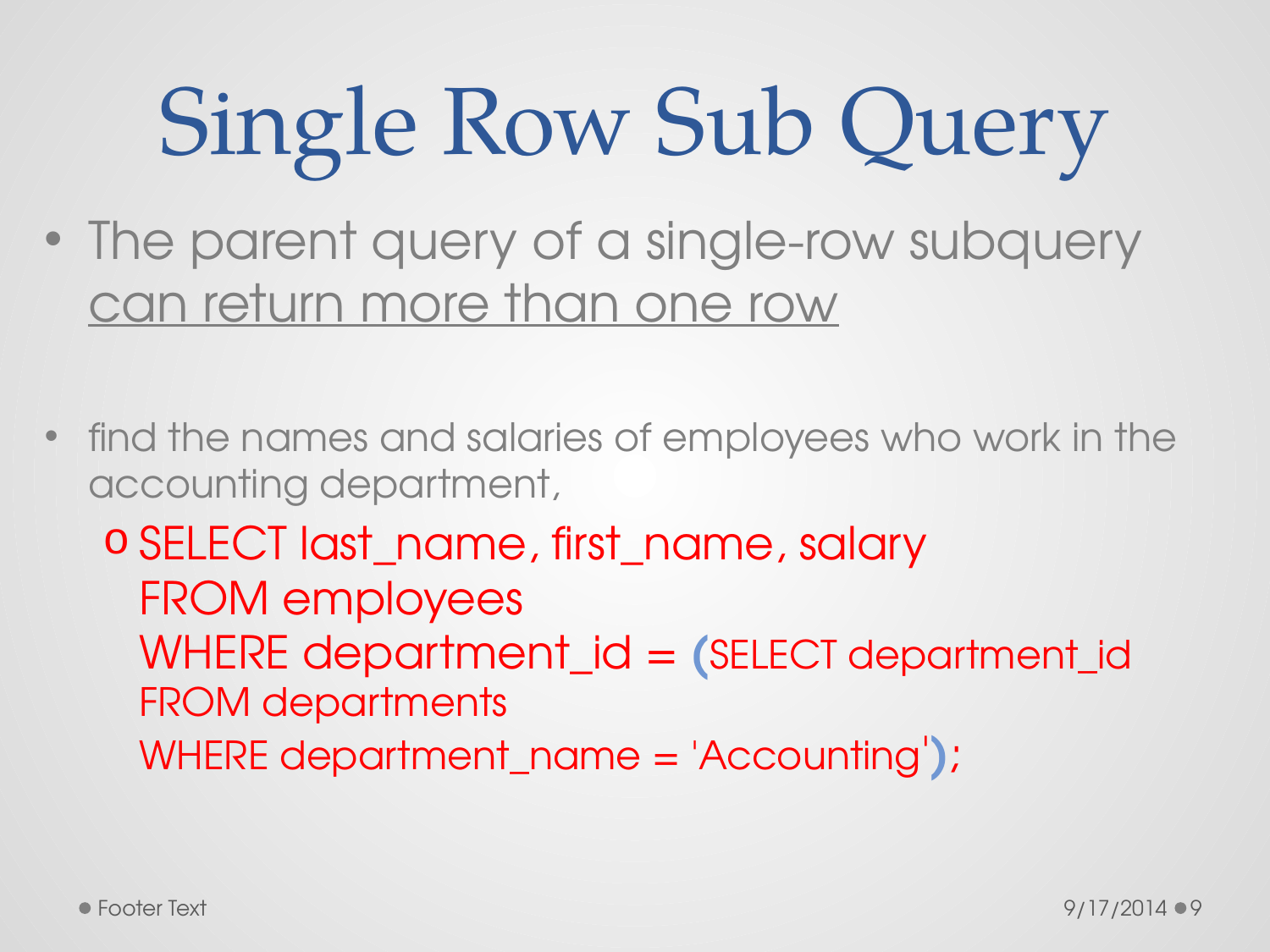

# Single Row Sub Query
The parent query of a single-row subquery can return more than one row

find the names and salaries of employees who work in the accounting department,
SELECT last_name, first_name, salary
FROM employees
WHERE department_id = (SELECT department_id
FROM departments
WHERE department_name = 'Accounting');
Footer Text
9/17/2014
9